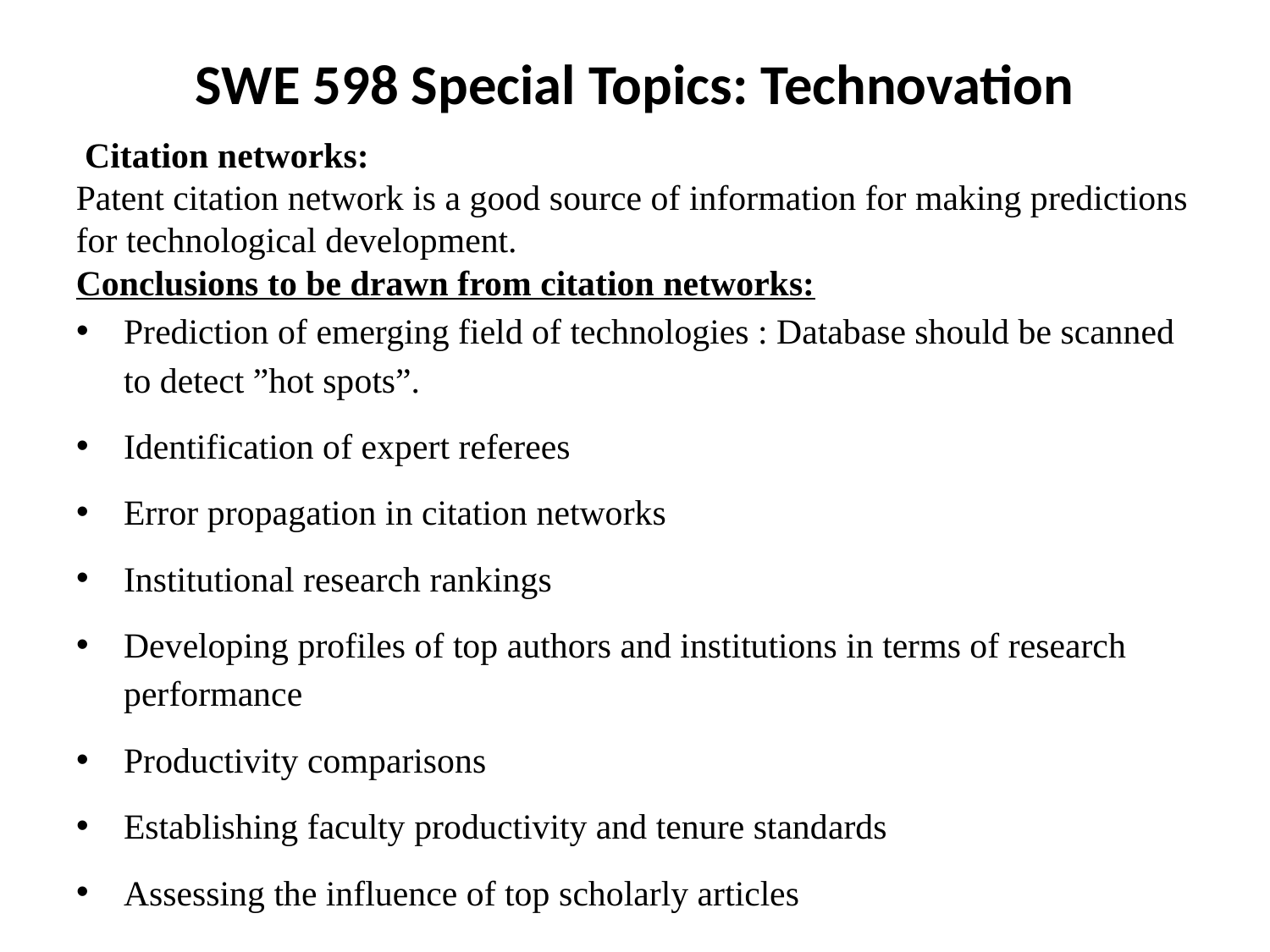

SWE 598 Special Topics: Technovation
 Citation networks:
Patent citation network is a good source of information for making predictions for technological development.
Conclusions to be drawn from citation networks:
Prediction of emerging field of technologies : Database should be scanned to detect ”hot spots”.
Identification of expert referees
Error propagation in citation networks
Institutional research rankings
Developing profiles of top authors and institutions in terms of research    performance
Productivity comparisons
Establishing faculty productivity and tenure standards
Assessing the influence of top scholarly articles